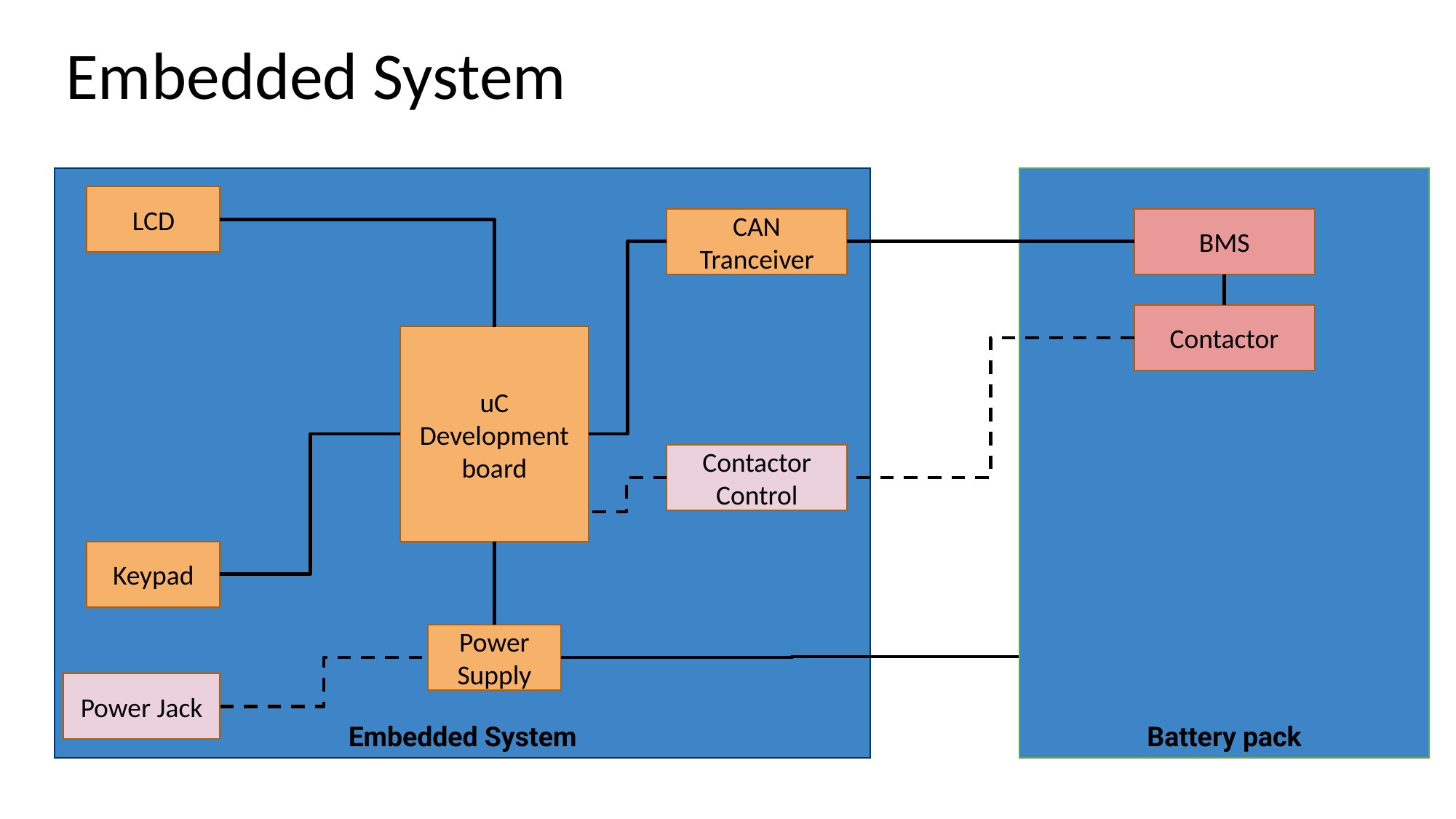

# Embedded System
Embedded System
Battery pack
LCD
CAN
Tranceiver
BMS
Contactor
uC Development board
Contactor
Control
Keypad
Power Supply
Power Jack